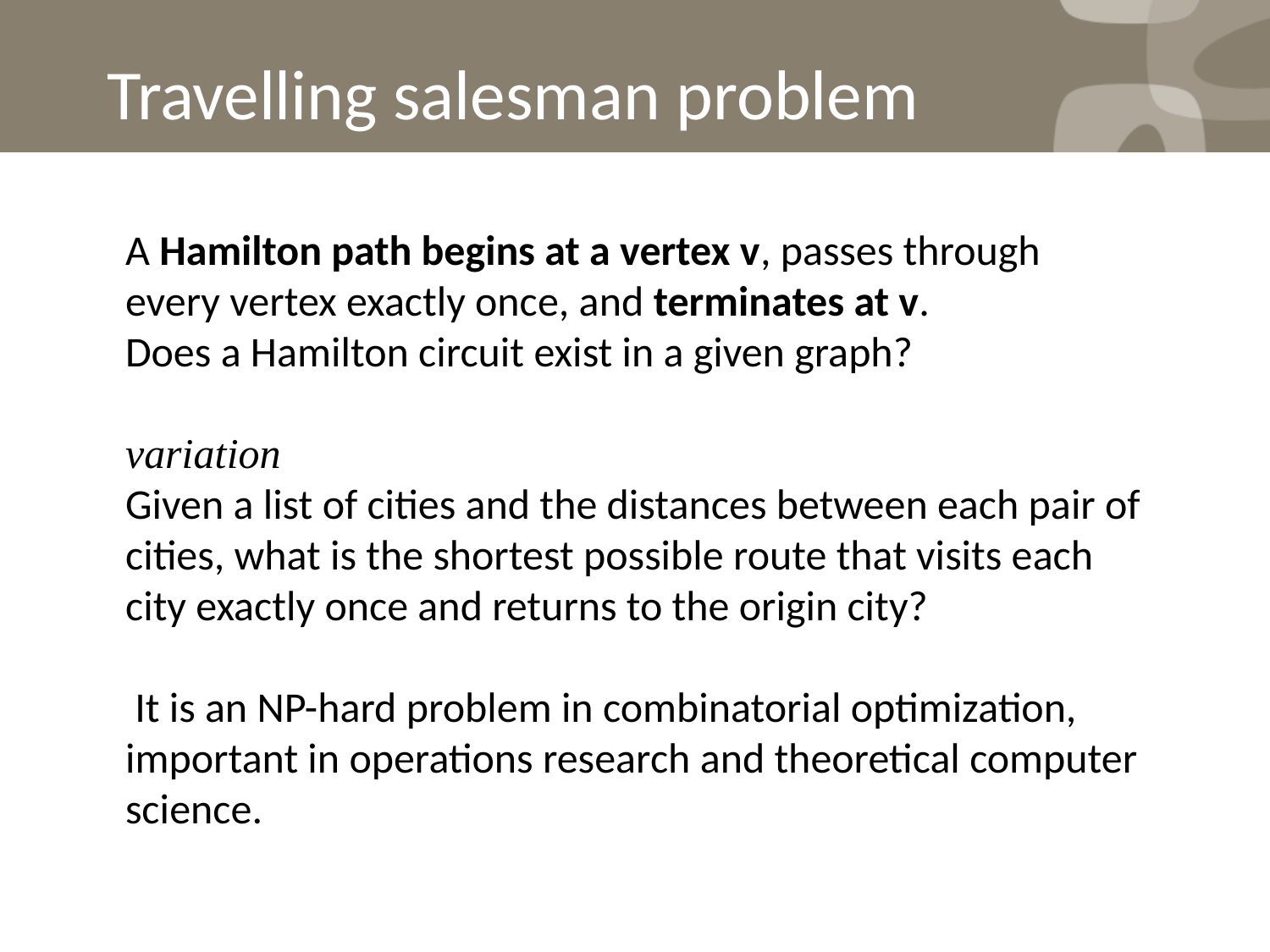

Travelling salesman problem
A Hamilton path begins at a vertex v, passes through every vertex exactly once, and terminates at v.
Does a Hamilton circuit exist in a given graph?

variation
Given a list of cities and the distances between each pair of cities, what is the shortest possible route that visits each city exactly once and returns to the origin city?

 It is an NP-hard problem in combinatorial optimization, important in operations research and theoretical computer science.